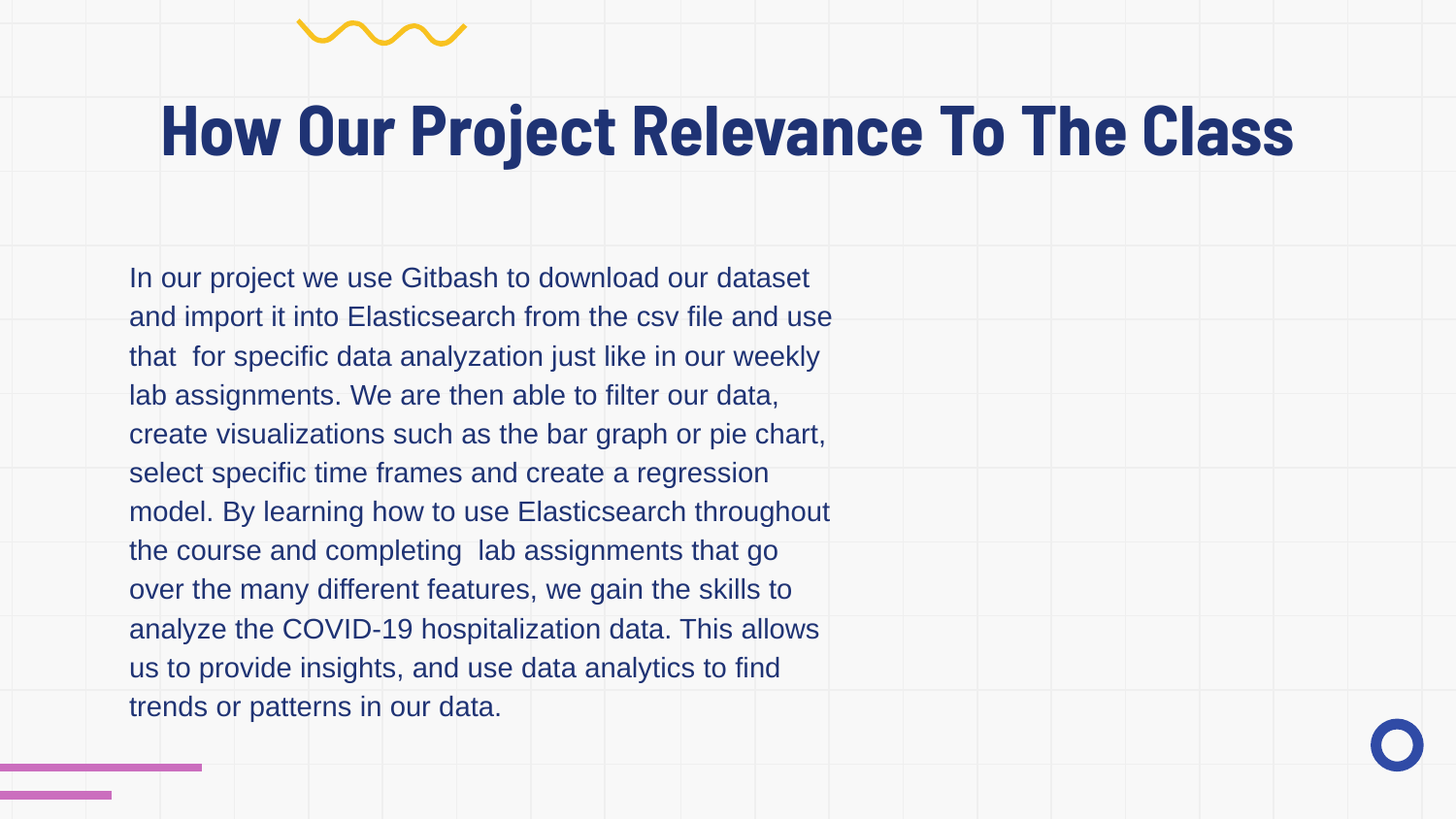

# How Our Project Relevance To The Class
In our project we use Gitbash to download our dataset and import it into Elasticsearch from the csv file and use that  for specific data analyzation just like in our weekly lab assignments. We are then able to filter our data, create visualizations such as the bar graph or pie chart, select specific time frames and create a regression model. By learning how to use Elasticsearch throughout the course and completing  lab assignments that go over the many different features, we gain the skills to analyze the COVID-19 hospitalization data. This allows us to provide insights, and use data analytics to find trends or patterns in our data.